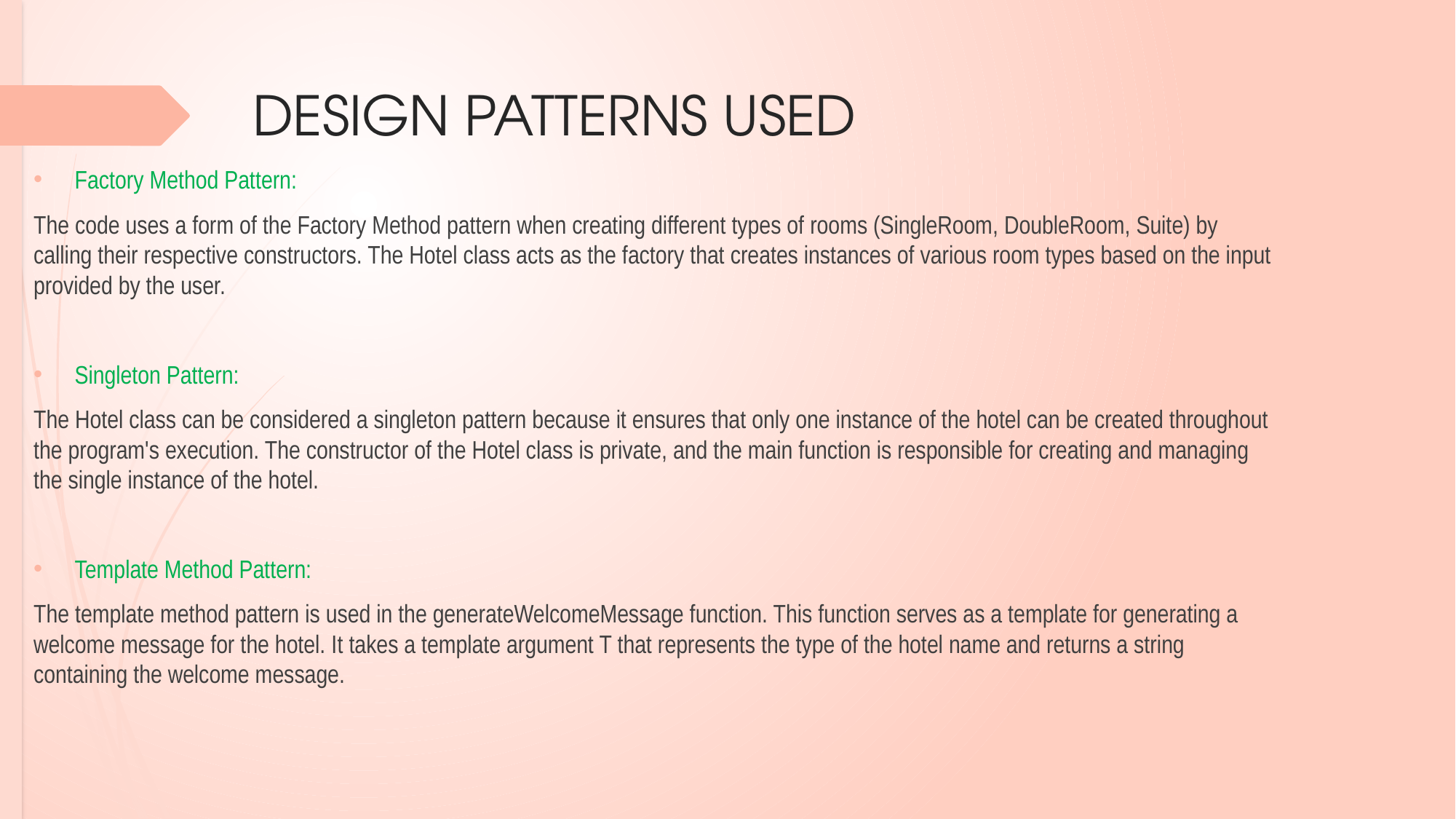

# DESIGN PATTERNS USED
Factory Method Pattern:
The code uses a form of the Factory Method pattern when creating different types of rooms (SingleRoom, DoubleRoom, Suite) by calling their respective constructors. The Hotel class acts as the factory that creates instances of various room types based on the input provided by the user.

Singleton Pattern:
The Hotel class can be considered a singleton pattern because it ensures that only one instance of the hotel can be created throughout the program's execution. The constructor of the Hotel class is private, and the main function is responsible for creating and managing the single instance of the hotel.

Template Method Pattern:
The template method pattern is used in the generateWelcomeMessage function. This function serves as a template for generating a welcome message for the hotel. It takes a template argument T that represents the type of the hotel name and returns a string containing the welcome message.